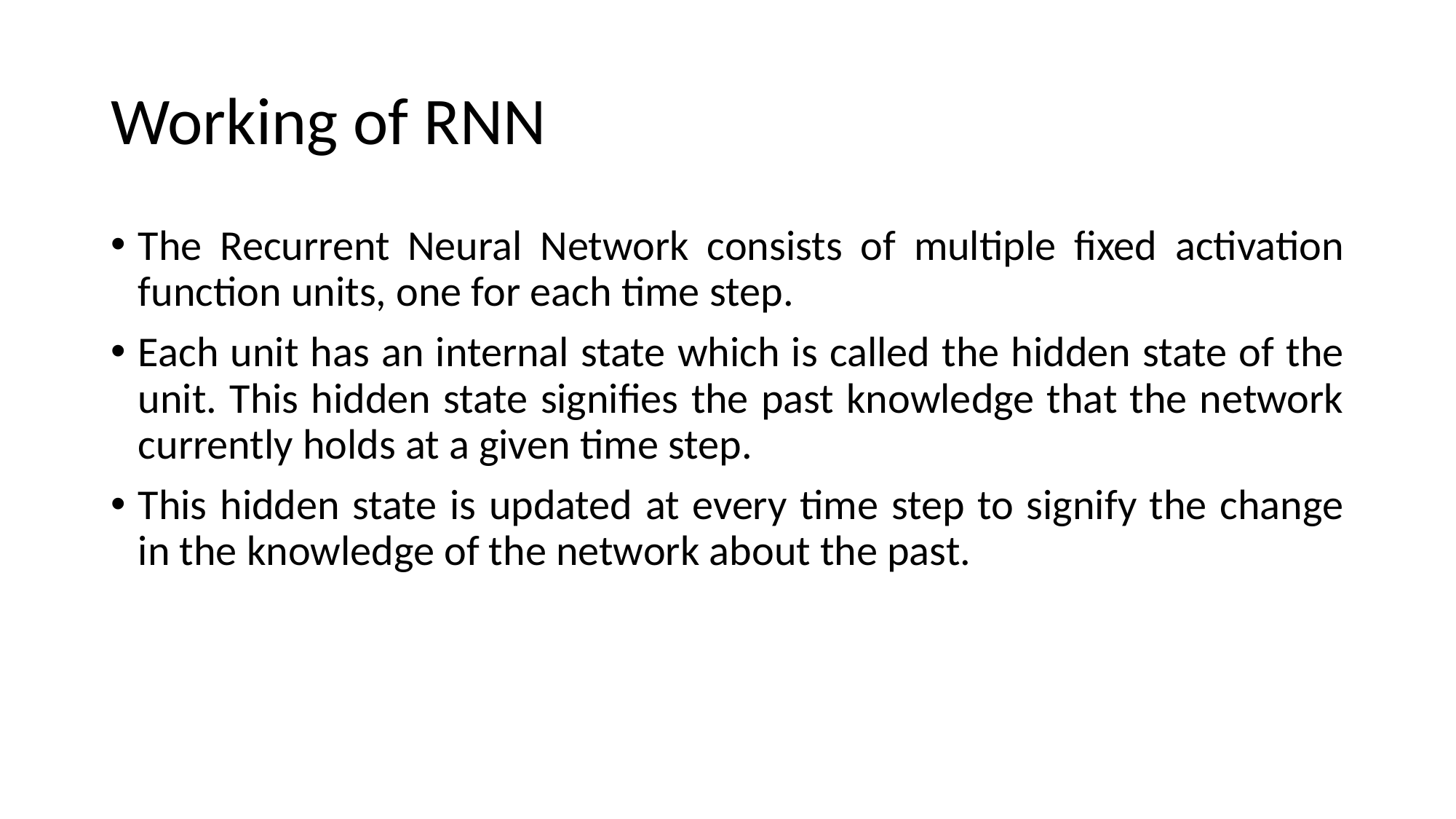

# Working of RNN
The Recurrent Neural Network consists of multiple fixed activation function units, one for each time step.
Each unit has an internal state which is called the hidden state of the unit. This hidden state signifies the past knowledge that the network currently holds at a given time step.
This hidden state is updated at every time step to signify the change in the knowledge of the network about the past.